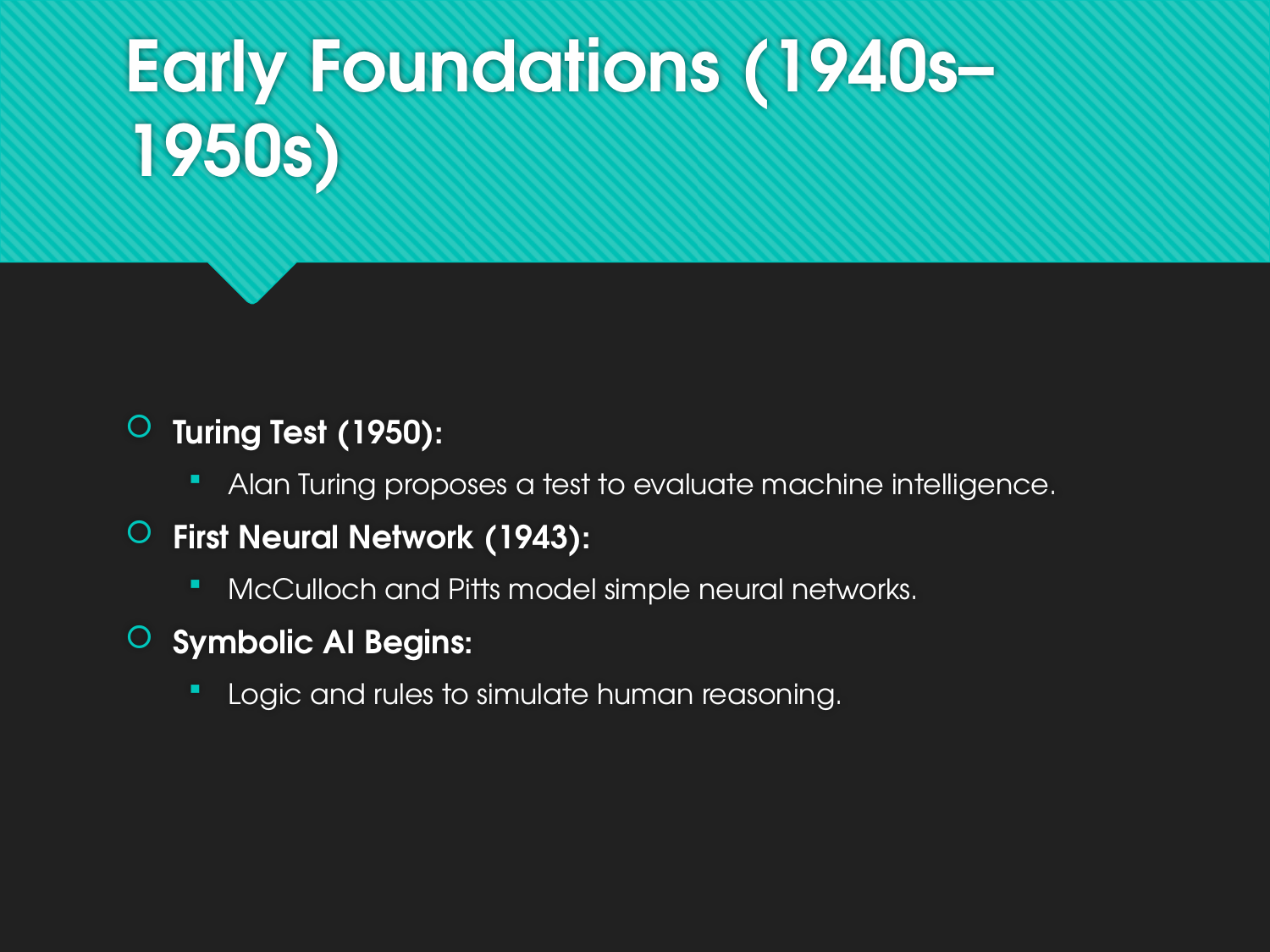

# Early Foundations (1940s–1950s)
Turing Test (1950):
Alan Turing proposes a test to evaluate machine intelligence.
First Neural Network (1943):
McCulloch and Pitts model simple neural networks.
Symbolic AI Begins:
Logic and rules to simulate human reasoning.